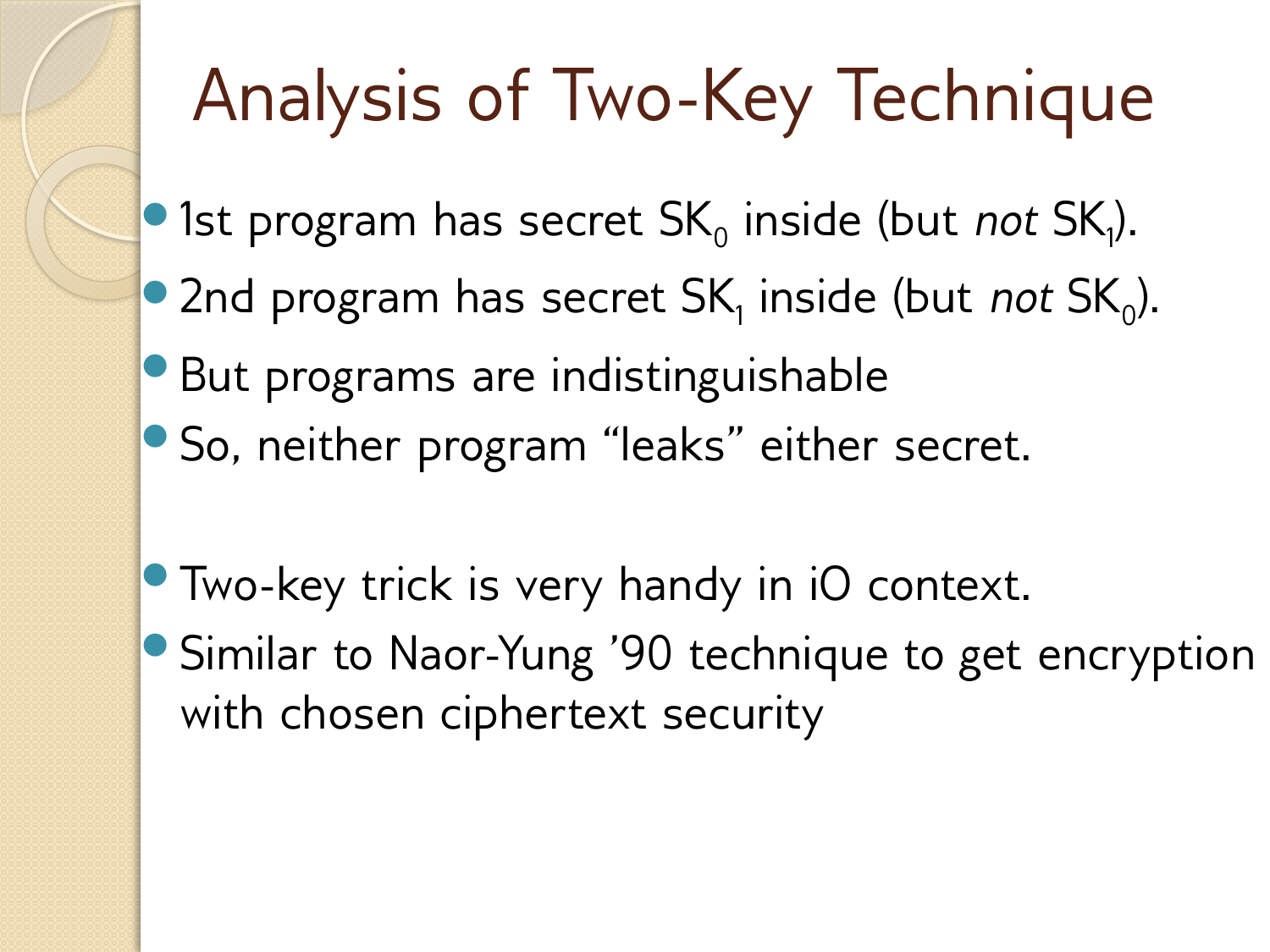

# Analysis of Two-Key Technique
1st program has secret SK0 inside (but not SK1).
2nd program has secret SK1 inside (but not SK0).
But programs are indistinguishable
So, neither program “leaks” either secret.

Two-key trick is very handy in iO context.
Similar to Naor-Yung ’90 technique to get encryption with chosen ciphertext security